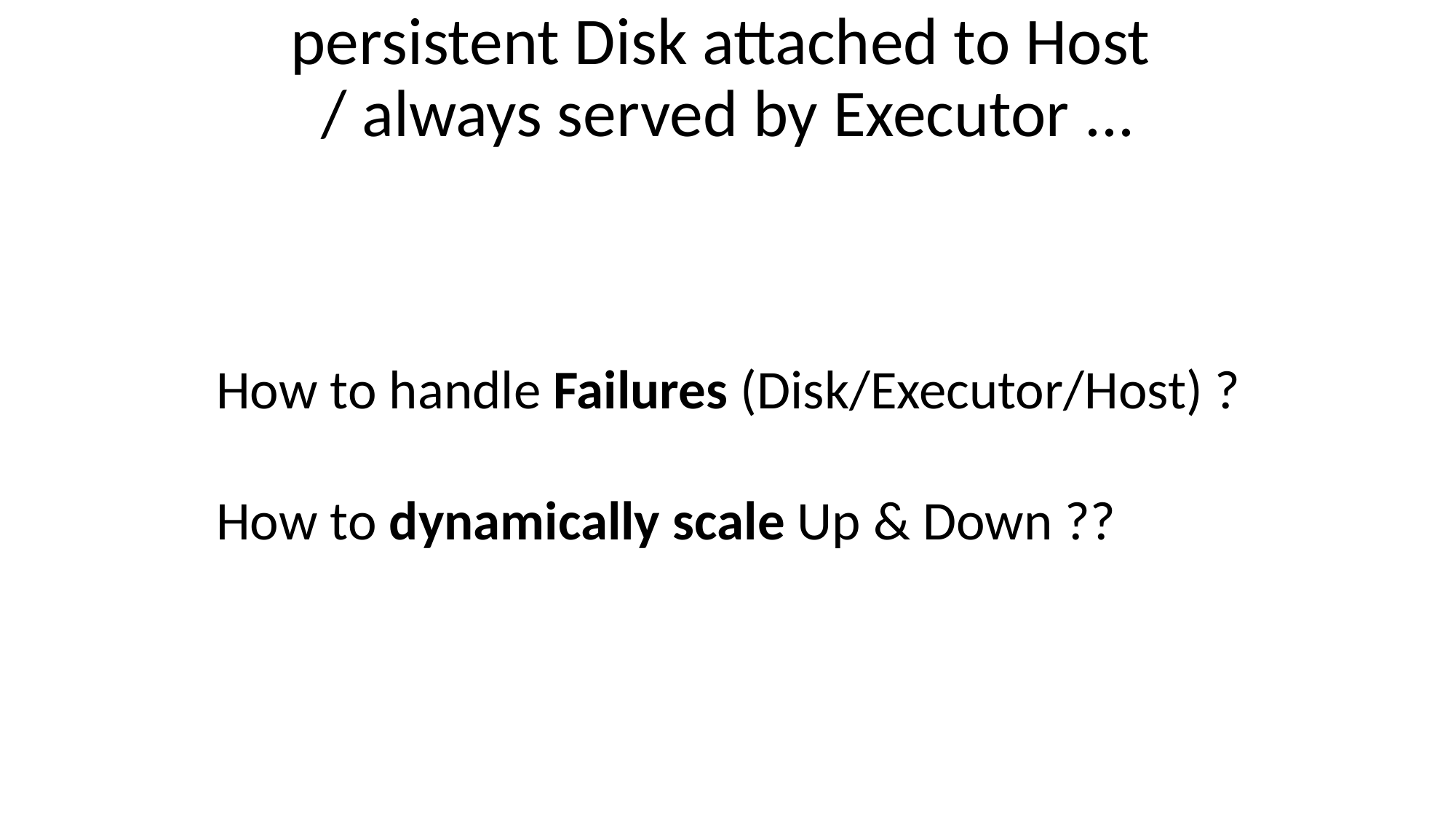

# persistent Disk attached to Host / always served by Executor ...
How to handle Failures (Disk/Executor/Host) ?

How to dynamically scale Up & Down ??